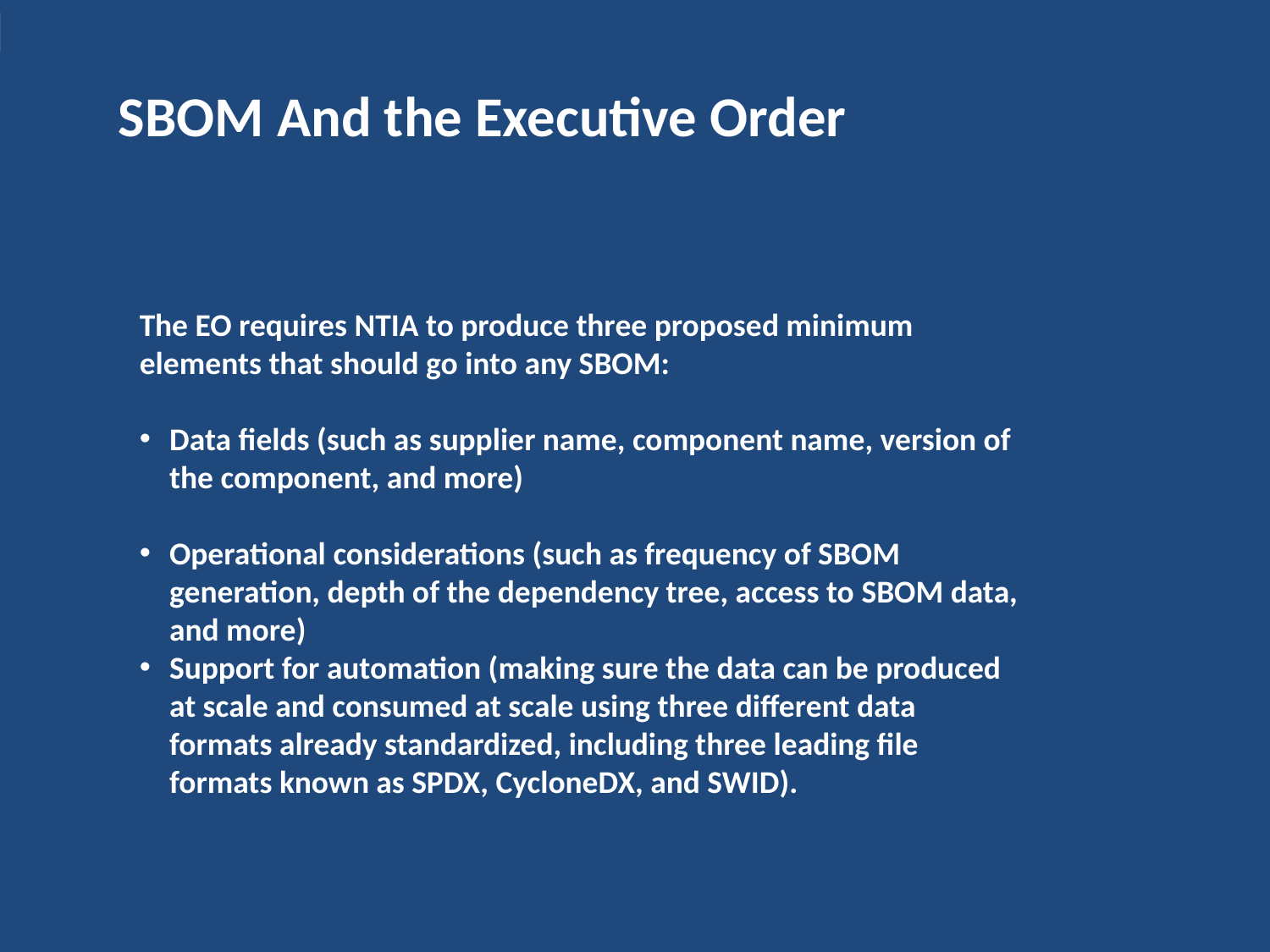

SBOM And the Executive Order
The EO requires NTIA to produce three proposed minimum elements that should go into any SBOM:

Data fields (such as supplier name, component name, version of the component, and more)

Operational considerations (such as frequency of SBOM generation, depth of the dependency tree, access to SBOM data, and more)
Support for automation (making sure the data can be produced at scale and consumed at scale using three different data formats already standardized, including three leading file formats known as SPDX, CycloneDX, and SWID).